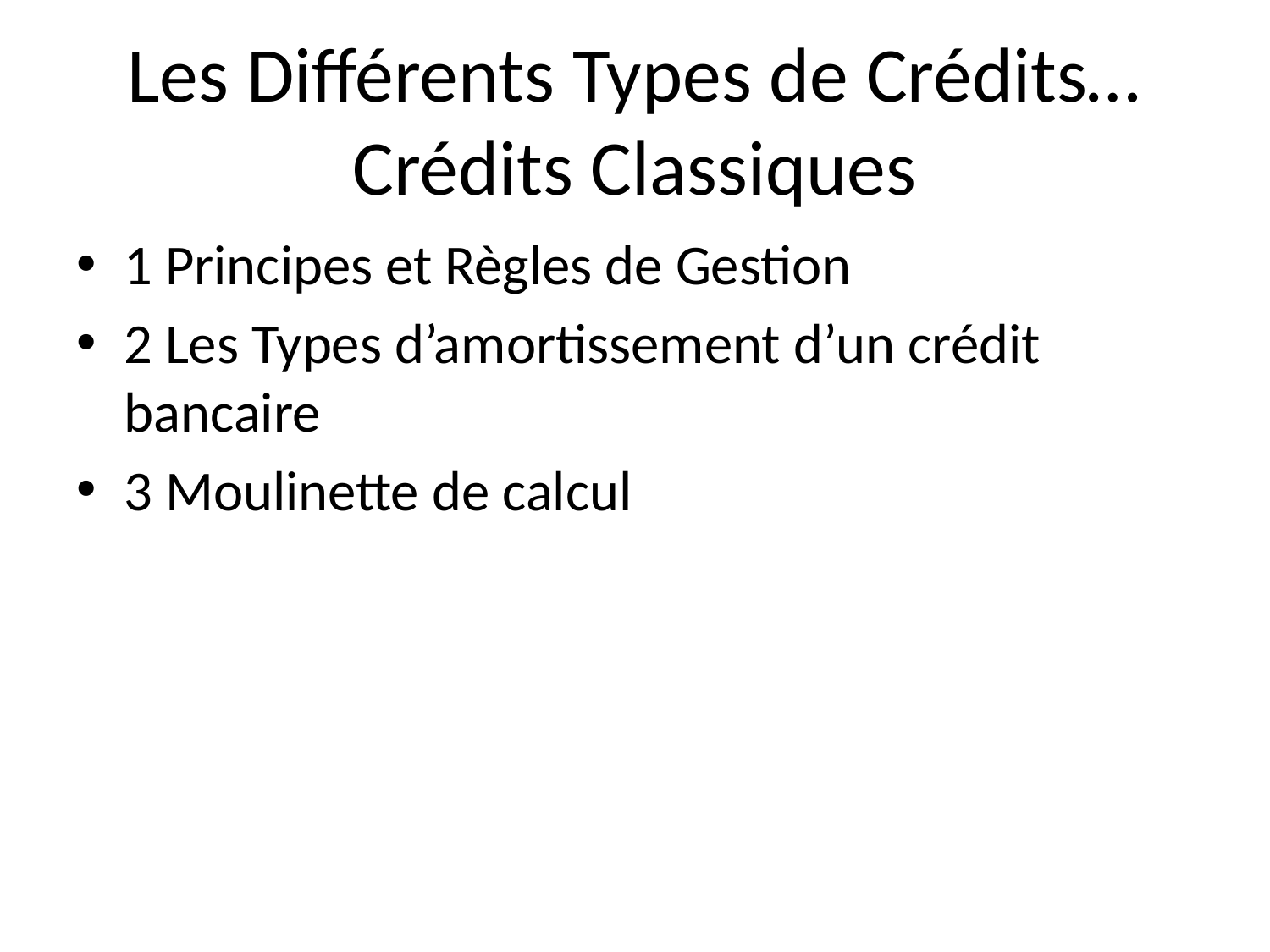

# Les Différents Types de Crédits… Crédits Classiques
1 Principes et Règles de Gestion
2 Les Types d’amortissement d’un crédit bancaire
3 Moulinette de calcul